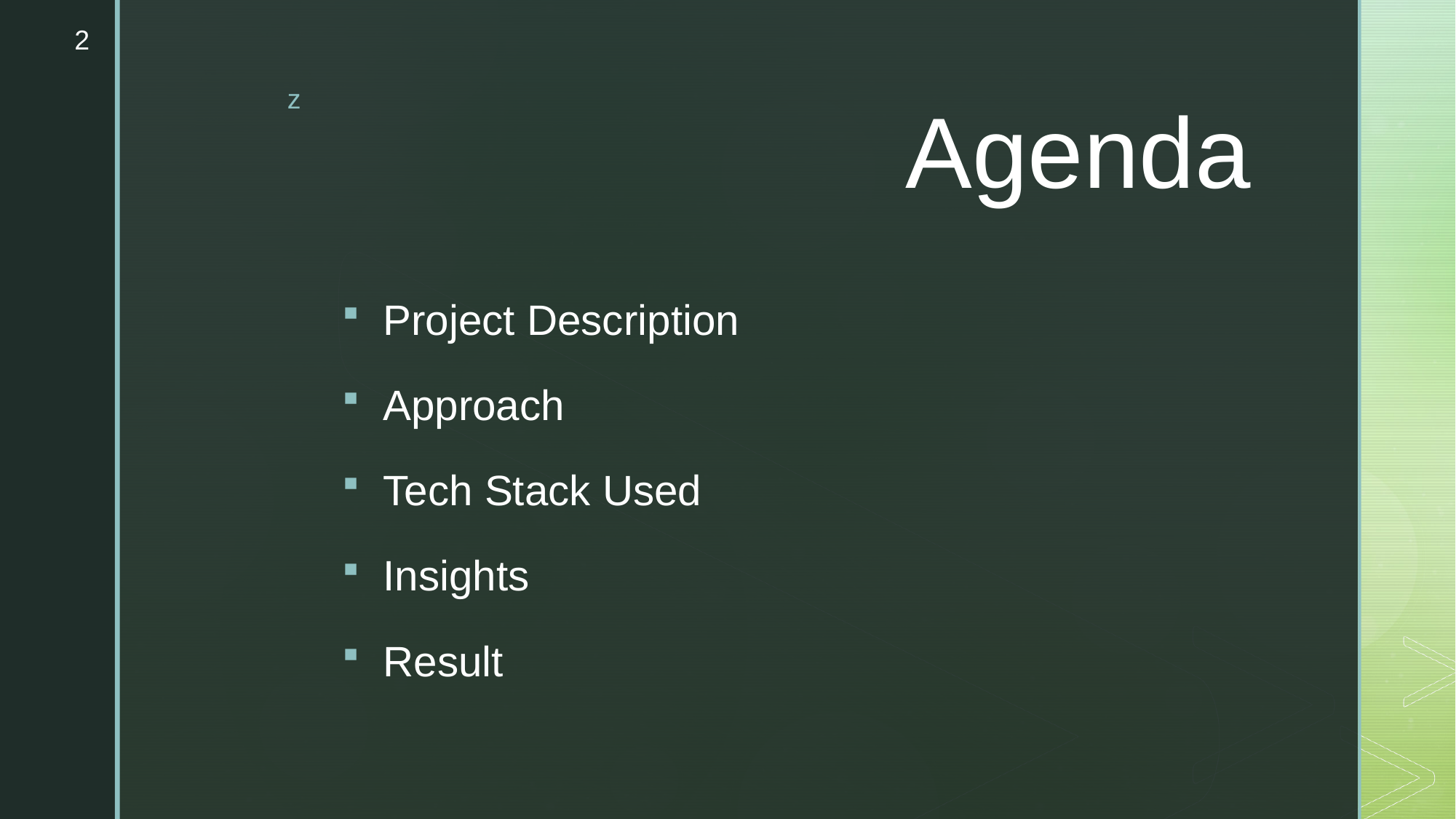

2
# Agenda
Project Description
Approach
Tech Stack Used
Insights
Result